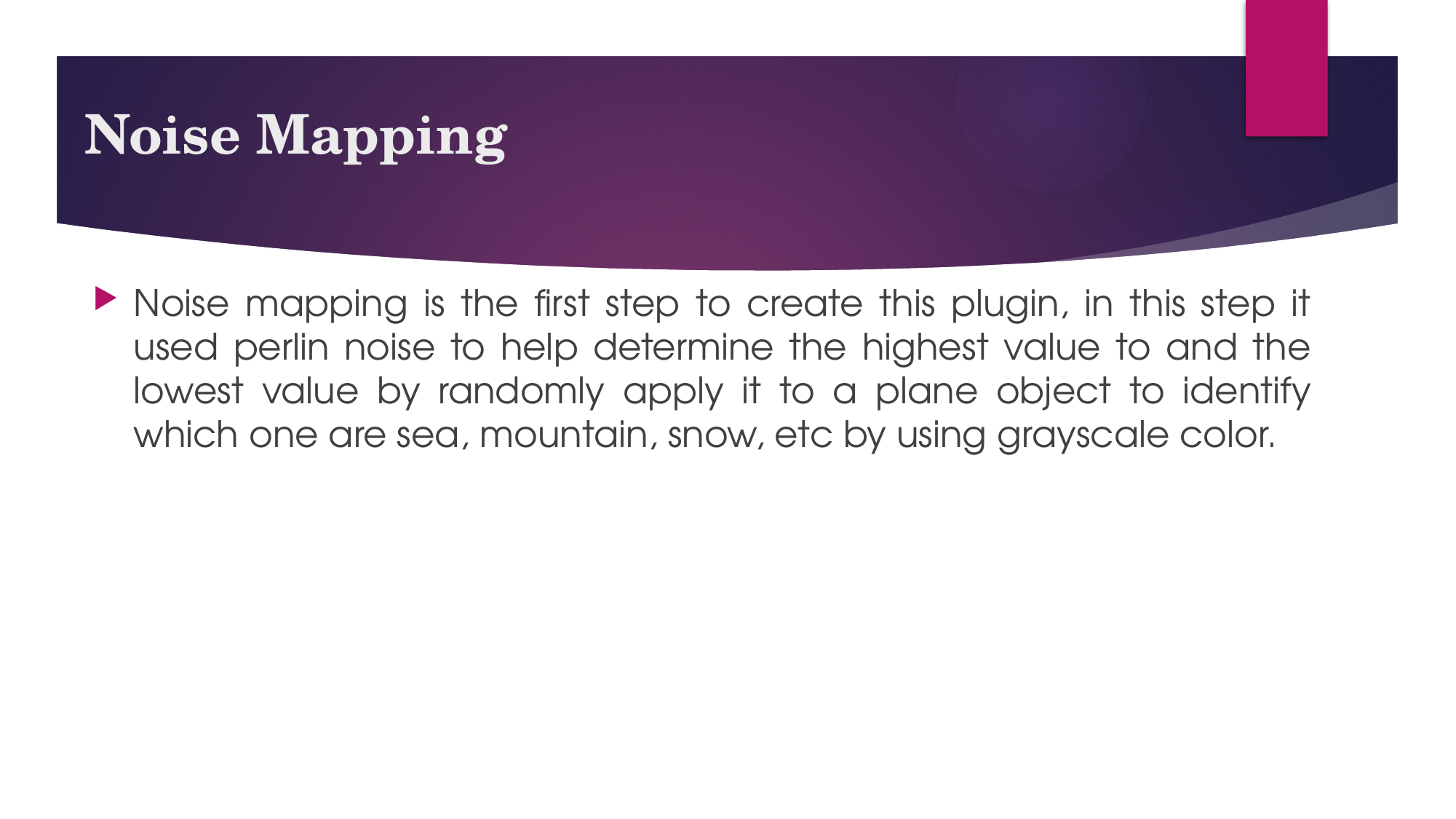

Noise Mapping
Noise mapping is the first step to create this plugin, in this step it used perlin noise to help determine the highest value to and the lowest value by randomly apply it to a plane object to identify which one are sea, mountain, snow, etc by using grayscale color.